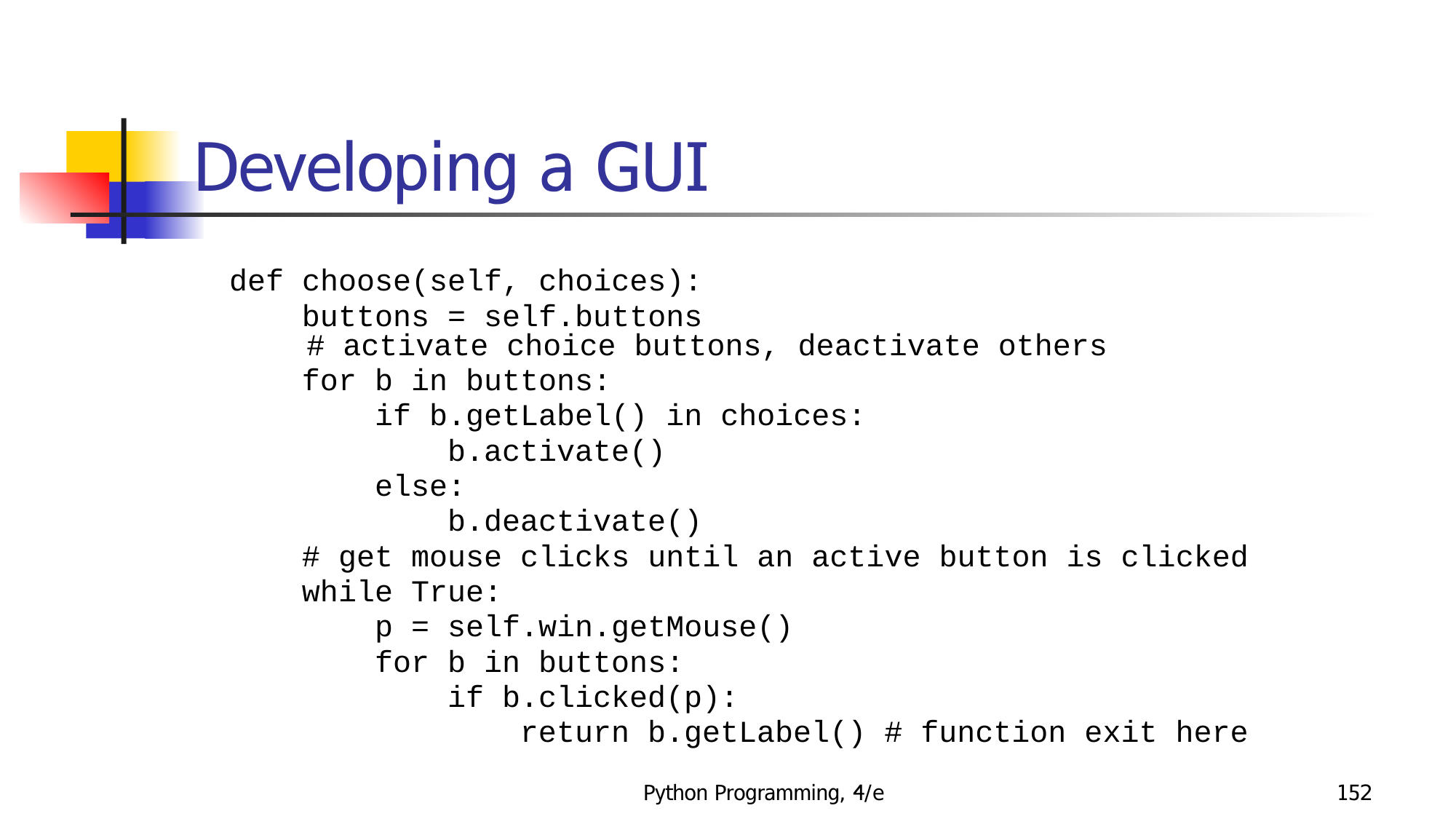

# Developing a GUI
 def choose(self, choices):
     buttons = self.buttons
   # activate choice buttons, deactivate others
     for b in buttons:
         if b.getLabel() in choices:
             b.activate()
         else:
             b.deactivate()
     # get mouse clicks until an active button is clicked
     while True:
         p = self.win.getMouse()
         for b in buttons:
             if b.clicked(p):
                 return b.getLabel() # function exit here
Python Programming, 4/e
152